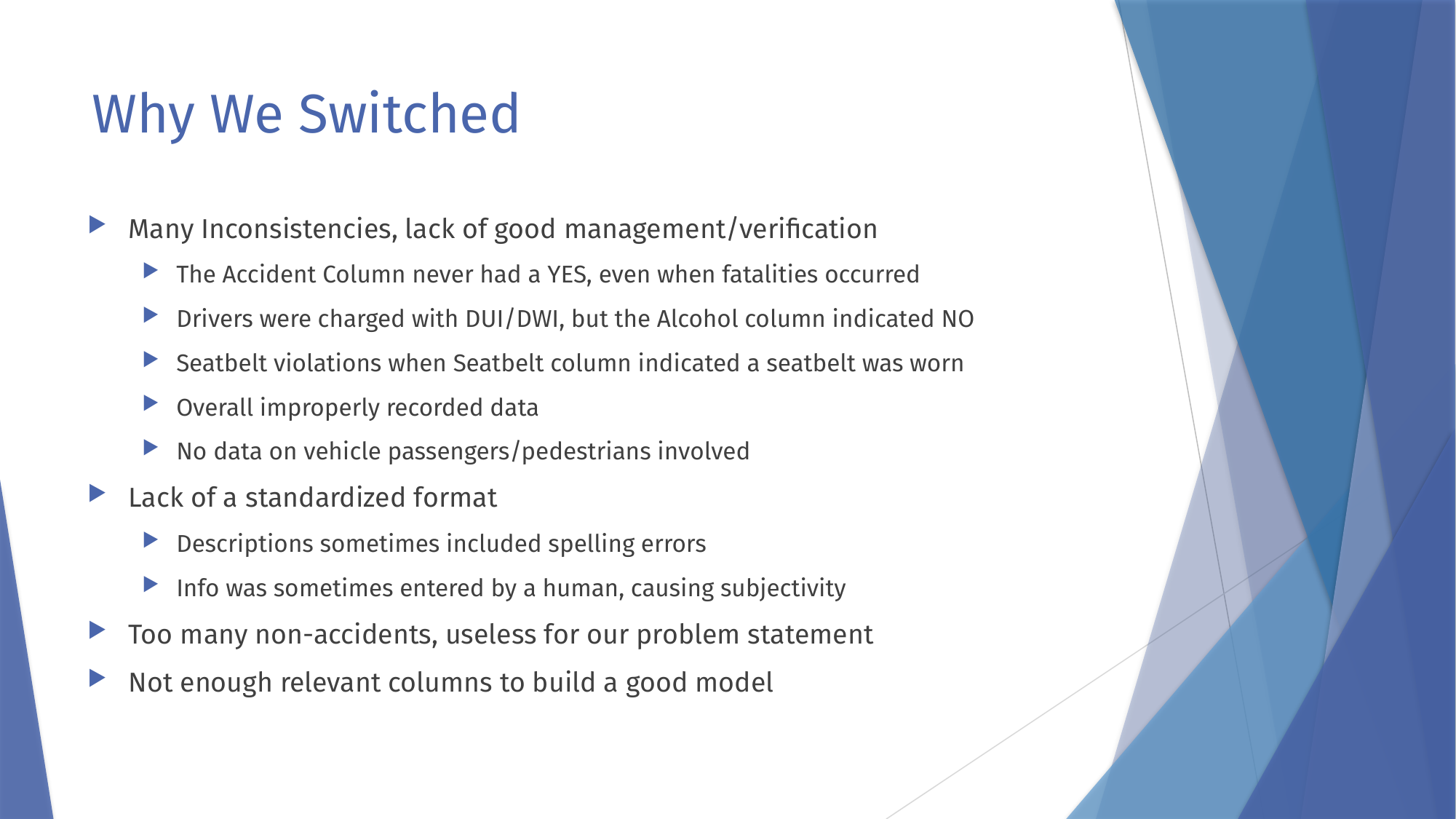

# Why We Switched
Many Inconsistencies, lack of good management/verification
The Accident Column never had a YES, even when fatalities occurred
Drivers were charged with DUI/DWI, but the Alcohol column indicated NO
Seatbelt violations when Seatbelt column indicated a seatbelt was worn
Overall improperly recorded data
No data on vehicle passengers/pedestrians involved
Lack of a standardized format
Descriptions sometimes included spelling errors
Info was sometimes entered by a human, causing subjectivity
Too many non-accidents, useless for our problem statement
Not enough relevant columns to build a good model